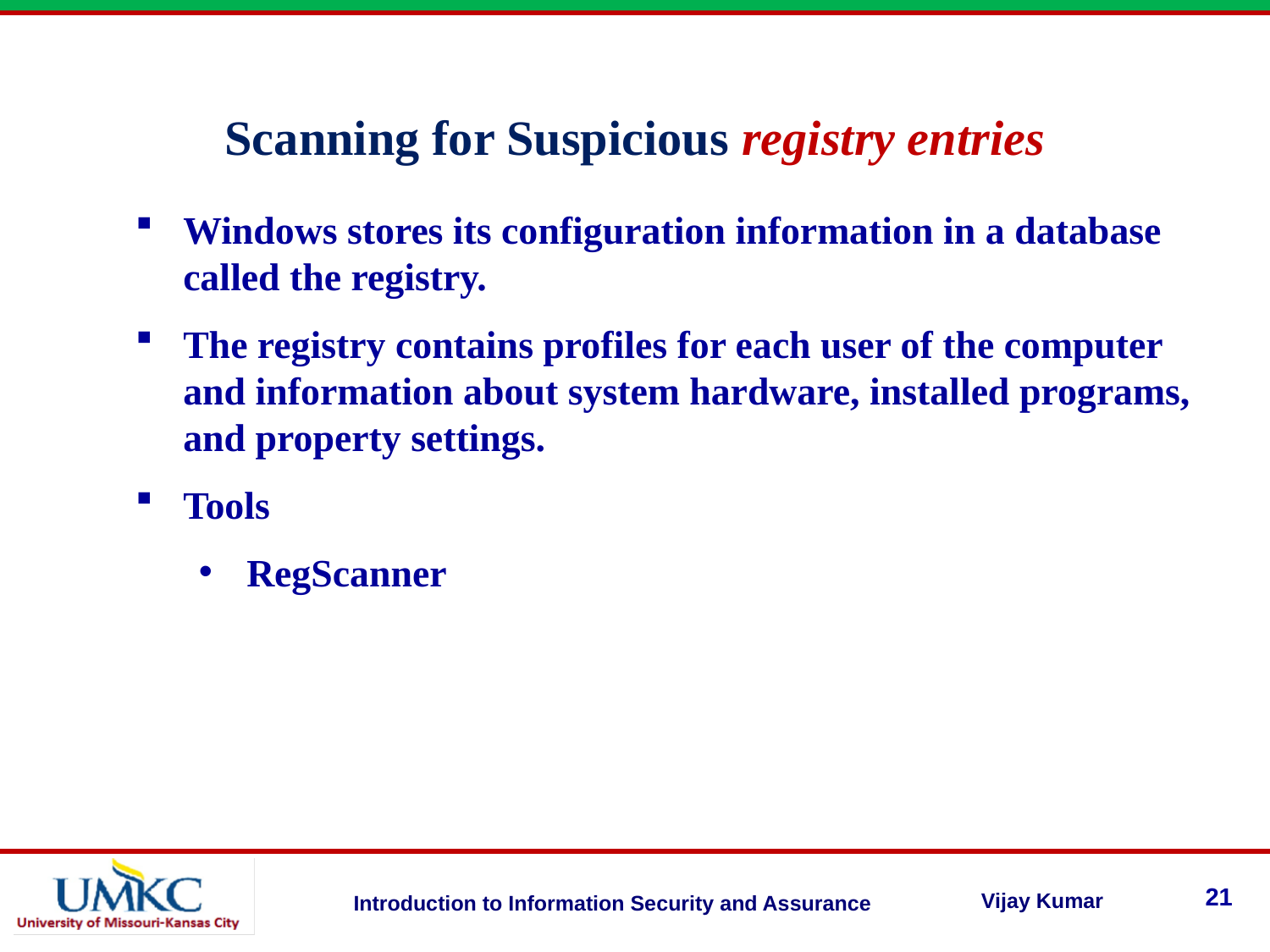

Scanning for Suspicious registry entries
Windows stores its configuration information in a database called the registry.
The registry contains profiles for each user of the computer and information about system hardware, installed programs, and property settings.
Tools
RegScanner
21